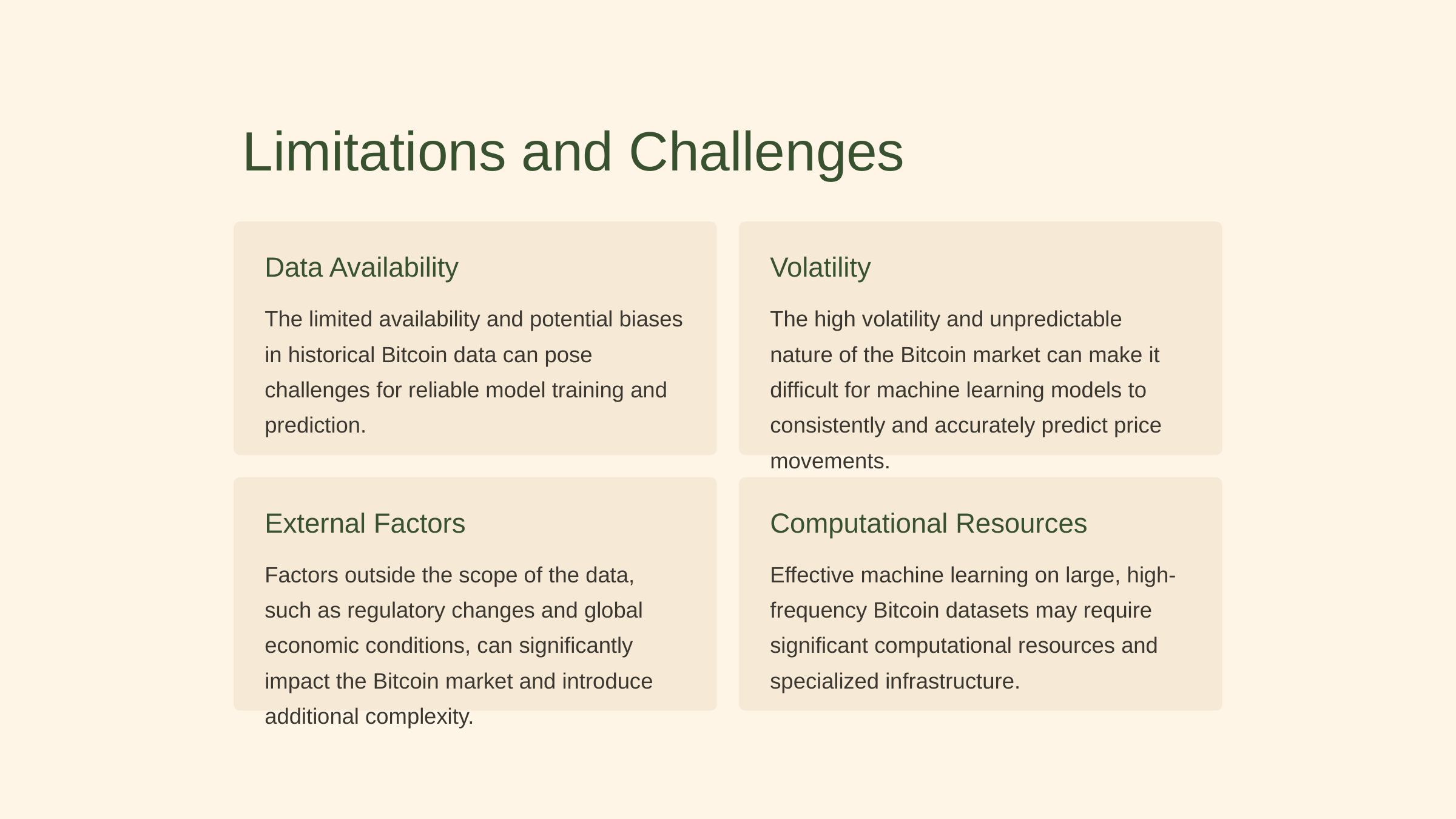

Limitations and Challenges

Data Availability
Volatility
The limited availability and potential biases in historical Bitcoin data can pose challenges for reliable model training and prediction.
The high volatility and unpredictable nature of the Bitcoin market can make it difficult for machine learning models to consistently and accurately predict price movements.

External Factors
Computational Resources
Factors outside the scope of the data, such as regulatory changes and global economic conditions, can significantly impact the Bitcoin market and introduce additional complexity.
Effective machine learning on large, high-frequency Bitcoin datasets may require significant computational resources and specialized infrastructure.